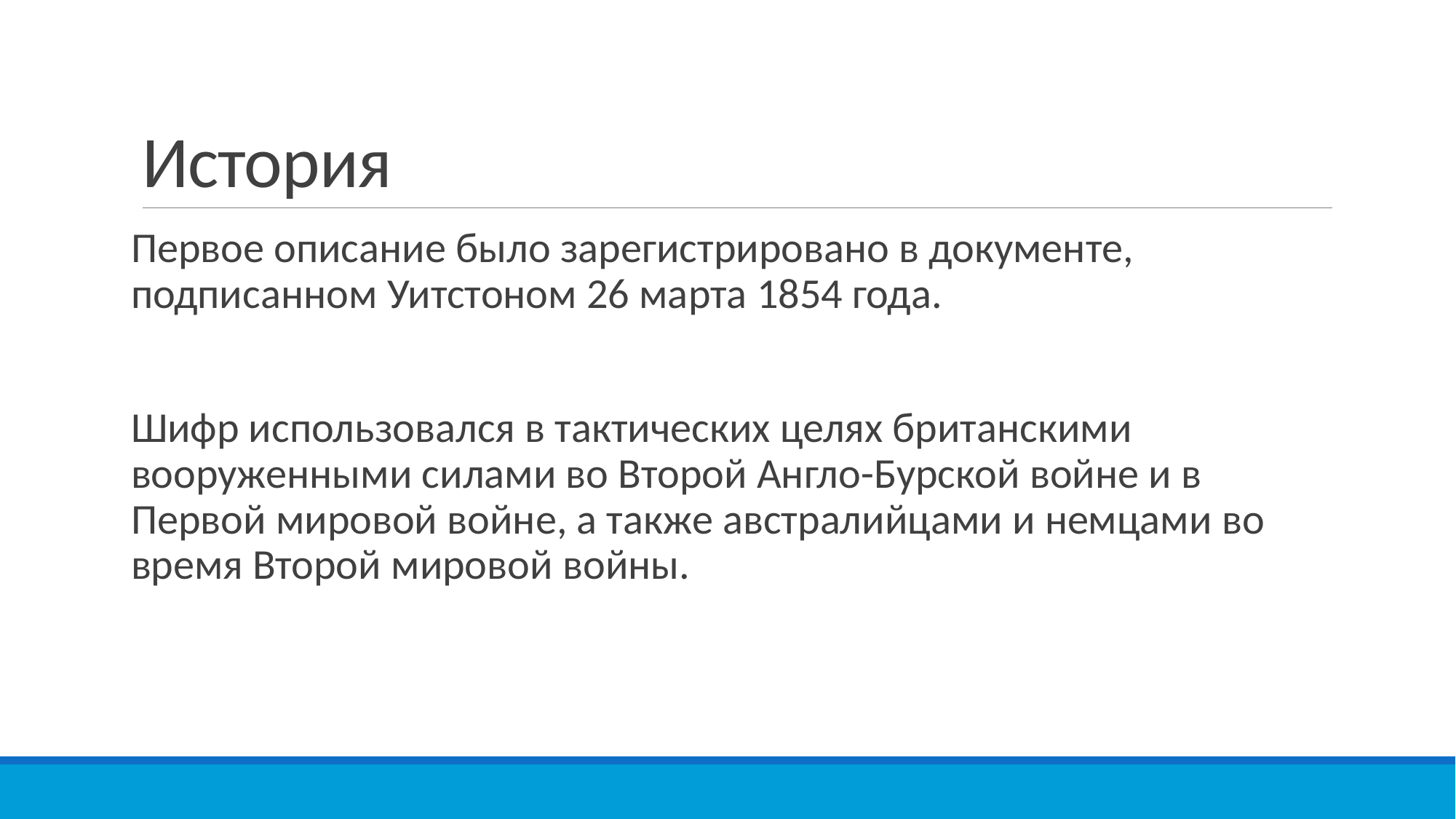

# История
Первое описание было зарегистрировано в документе, подписанном Уитстоном 26 марта 1854 года.

Шифр использовался в тактических целях британскими вооруженными силами во Второй Англо-Бурской войне и в Первой мировой войне, а также австралийцами и немцами во время Второй мировой войны.